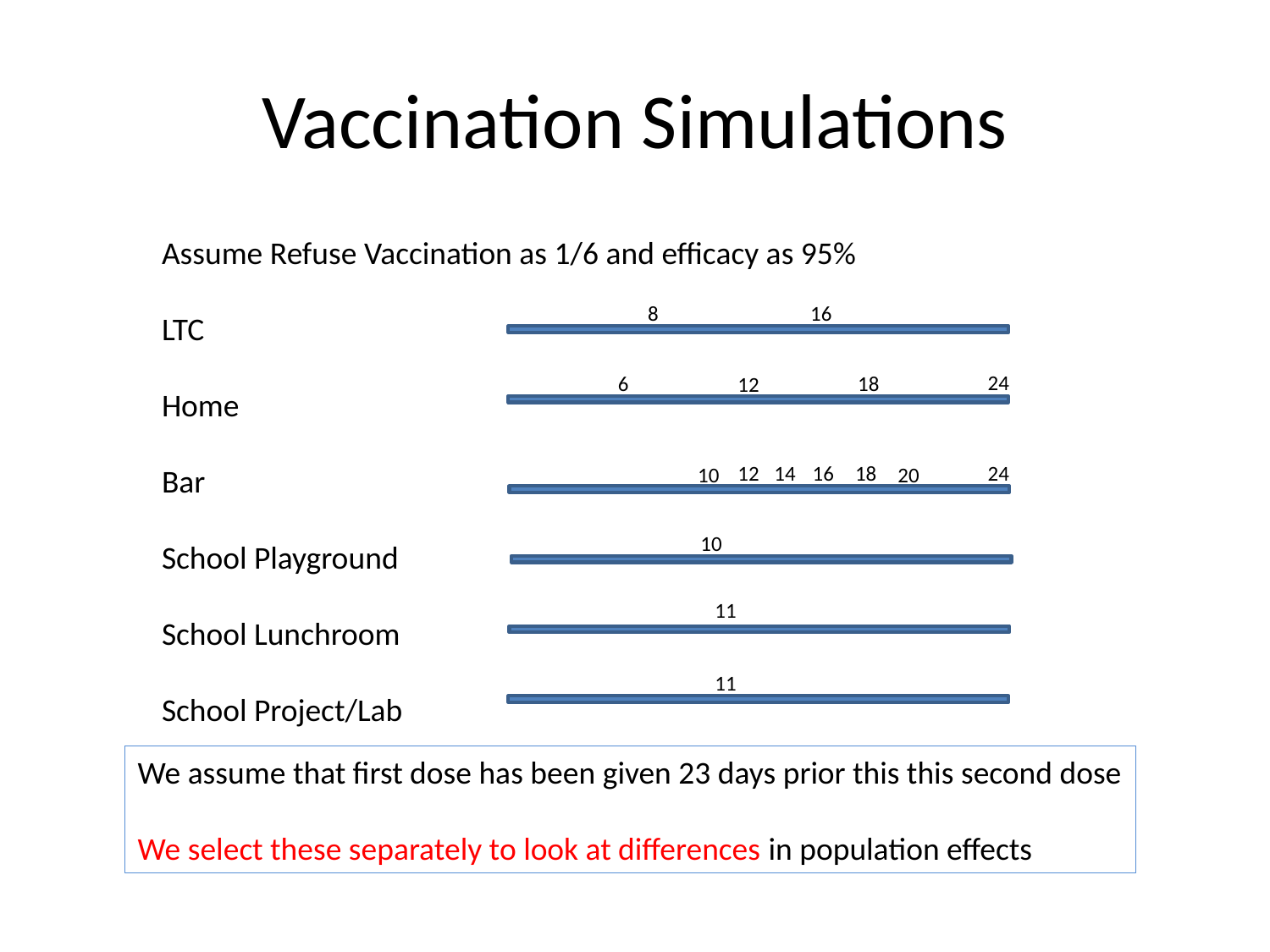

# Vaccination Simulations
Assume Refuse Vaccination as 1/6 and efficacy as 95%

LTC

Home

Bar

School Playground

School Lunchroom

School Project/Lab
8
16

24
6
18
12

12
24
14
16
18
10
20

10

11

11

We assume that first dose has been given 23 days prior this this second dose

We select these separately to look at differences in population effects